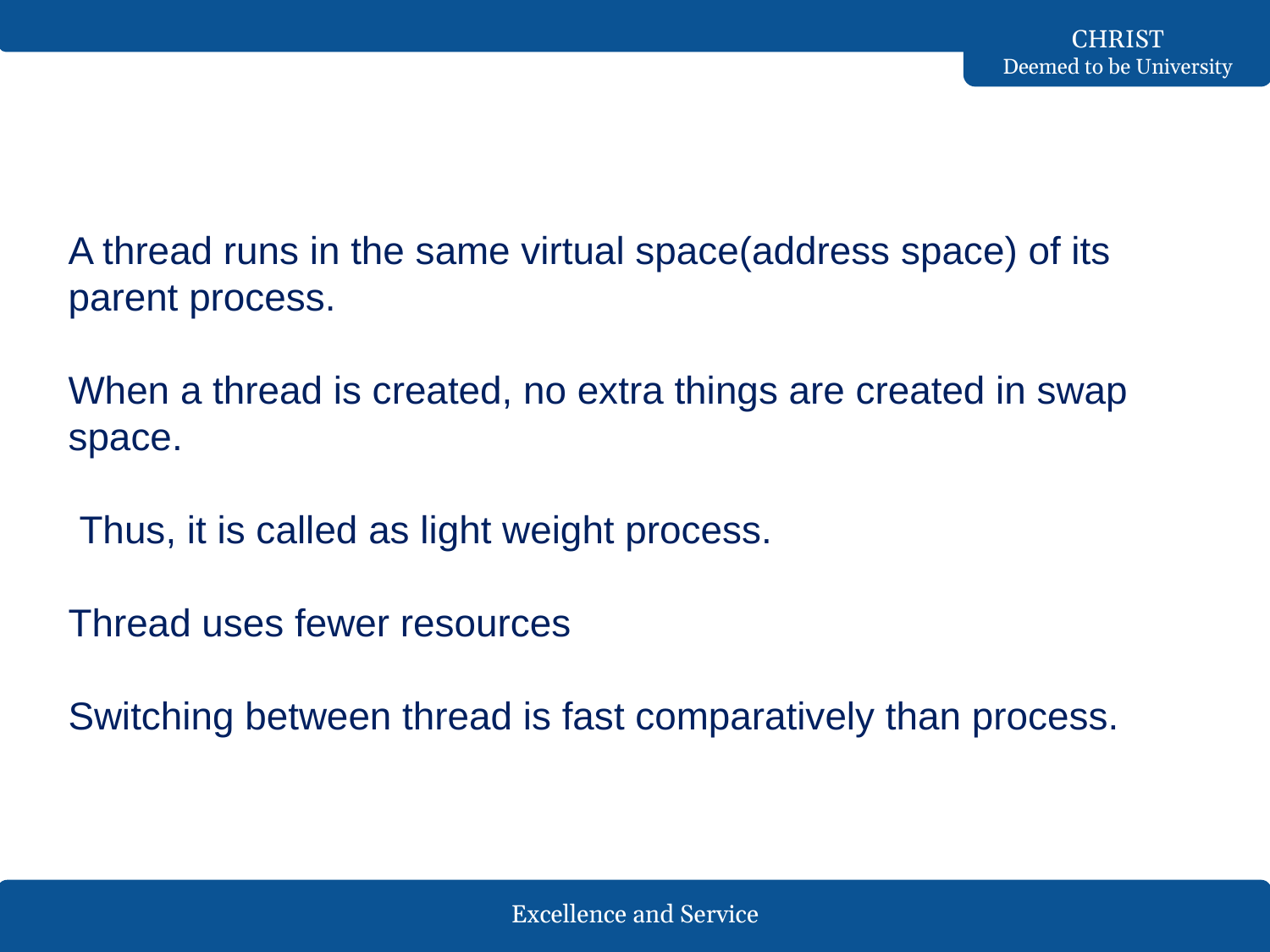

#
A thread runs in the same virtual space(address space) of its parent process.

When a thread is created, no extra things are created in swap space.

 Thus, it is called as light weight process.

Thread uses fewer resources

Switching between thread is fast comparatively than process.